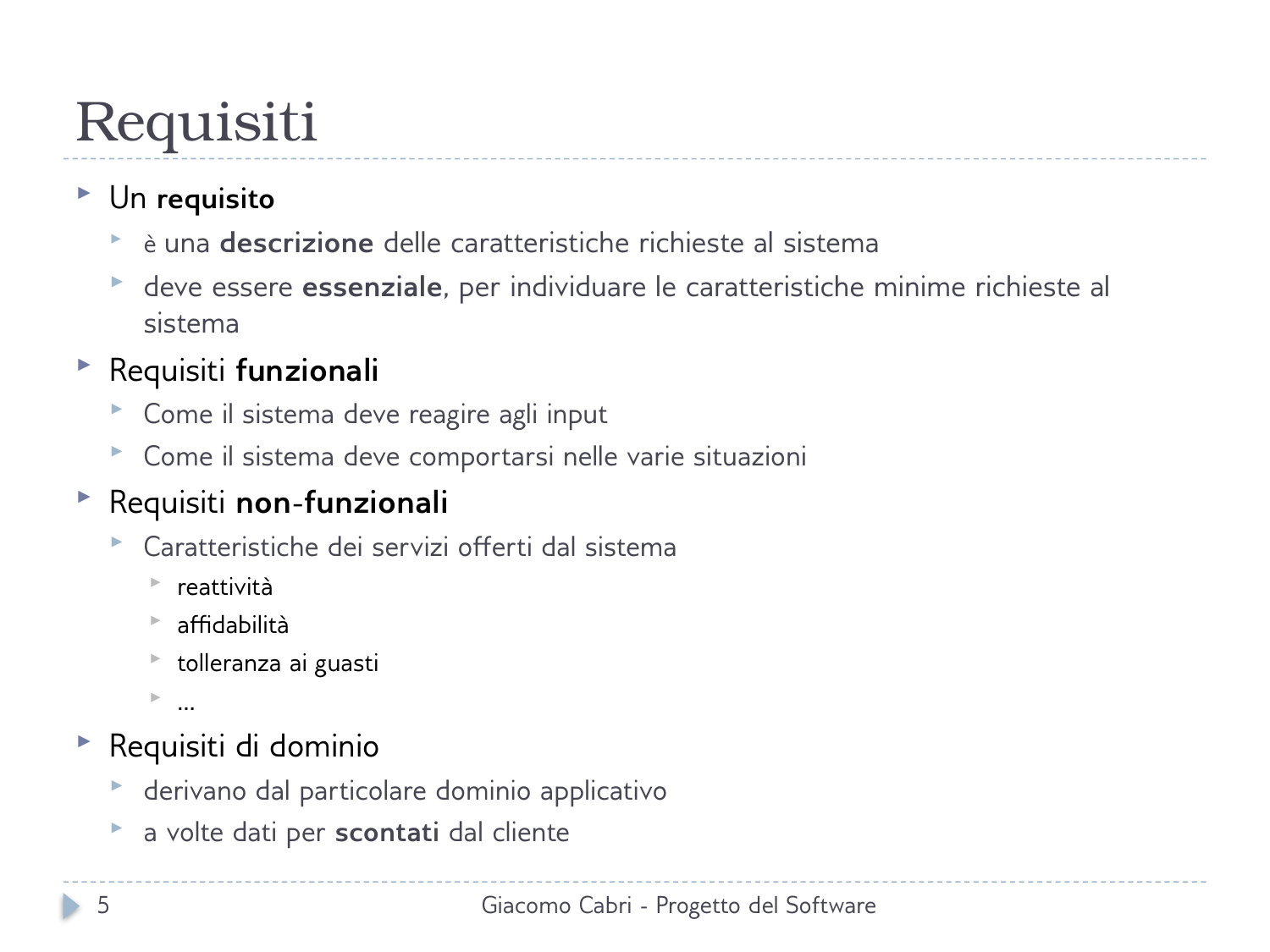

# Requisiti
Un requisito
è una descrizione delle caratteristiche richieste al sistema
deve essere essenziale, per individuare le caratteristiche minime richieste al sistema
Requisiti funzionali
Come il sistema deve reagire agli input
Come il sistema deve comportarsi nelle varie situazioni
Requisiti non-funzionali
Caratteristiche dei servizi offerti dal sistema
reattività
affidabilità
tolleranza ai guasti
…
Requisiti di dominio
derivano dal particolare dominio applicativo
a volte dati per scontati dal cliente
5
Giacomo Cabri - Progetto del Software